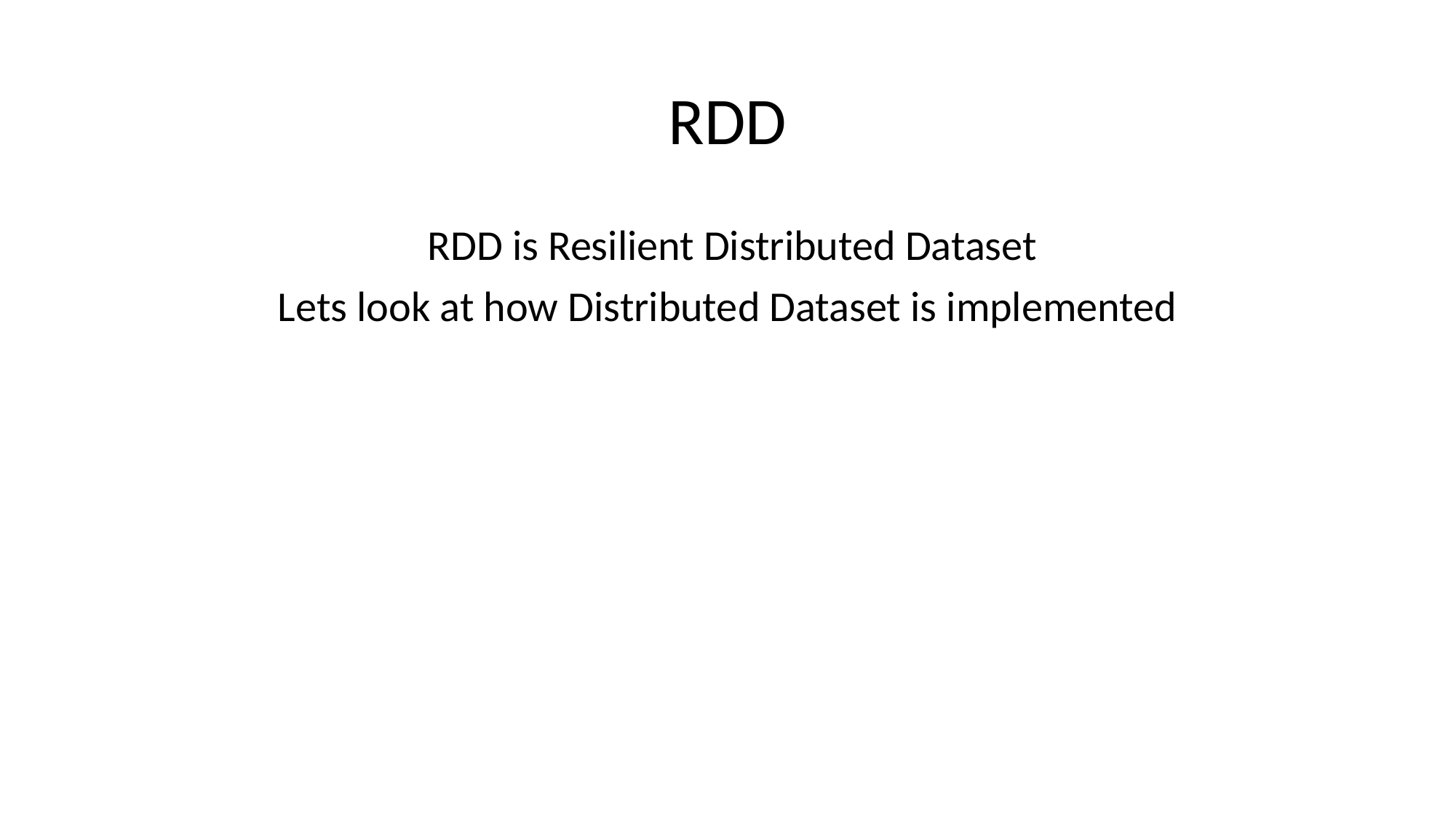

# RDD
 RDD is Resilient Distributed Dataset
Lets look at how Distributed Dataset is implemented